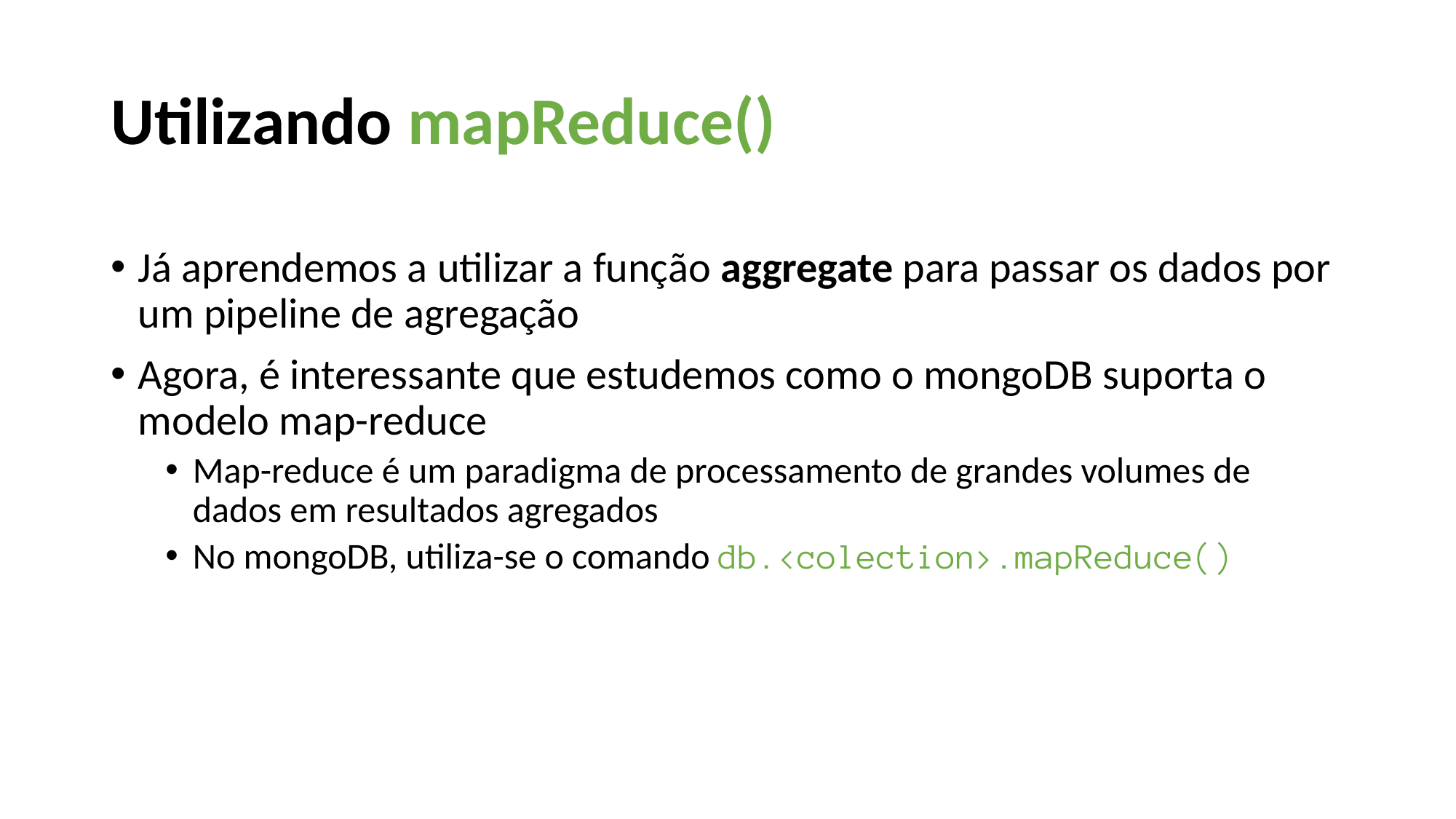

Utilizando mapReduce()

Já aprendemos a utilizar a função aggregate para passar os dados por um pipeline de agregação
Agora, é interessante que estudemos como o mongoDB suporta o modelo map-reduce
Map-reduce é um paradigma de processamento de grandes volumes de dados em resultados agregados
No mongoDB, utiliza-se o comando db.<colection>.mapReduce()